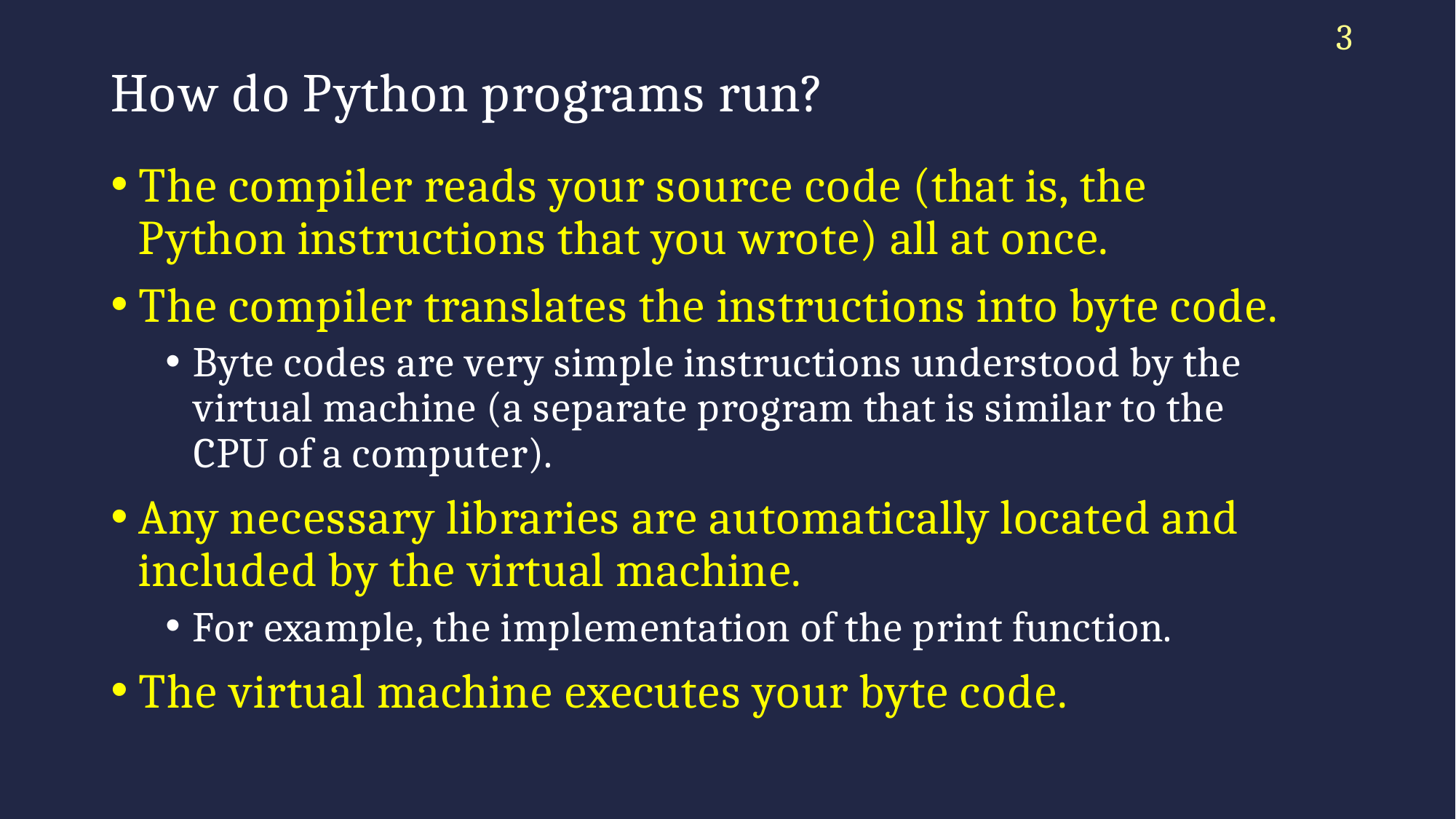

3
# How do Python programs run?
The compiler reads your source code (that is, the Python instructions that you wrote) all at once.
The compiler translates the instructions into byte code.
Byte codes are very simple instructions understood by the virtual machine (a separate program that is similar to the CPU of a computer).
Any necessary libraries are automatically located and included by the virtual machine.
For example, the implementation of the print function.
The virtual machine executes your byte code.